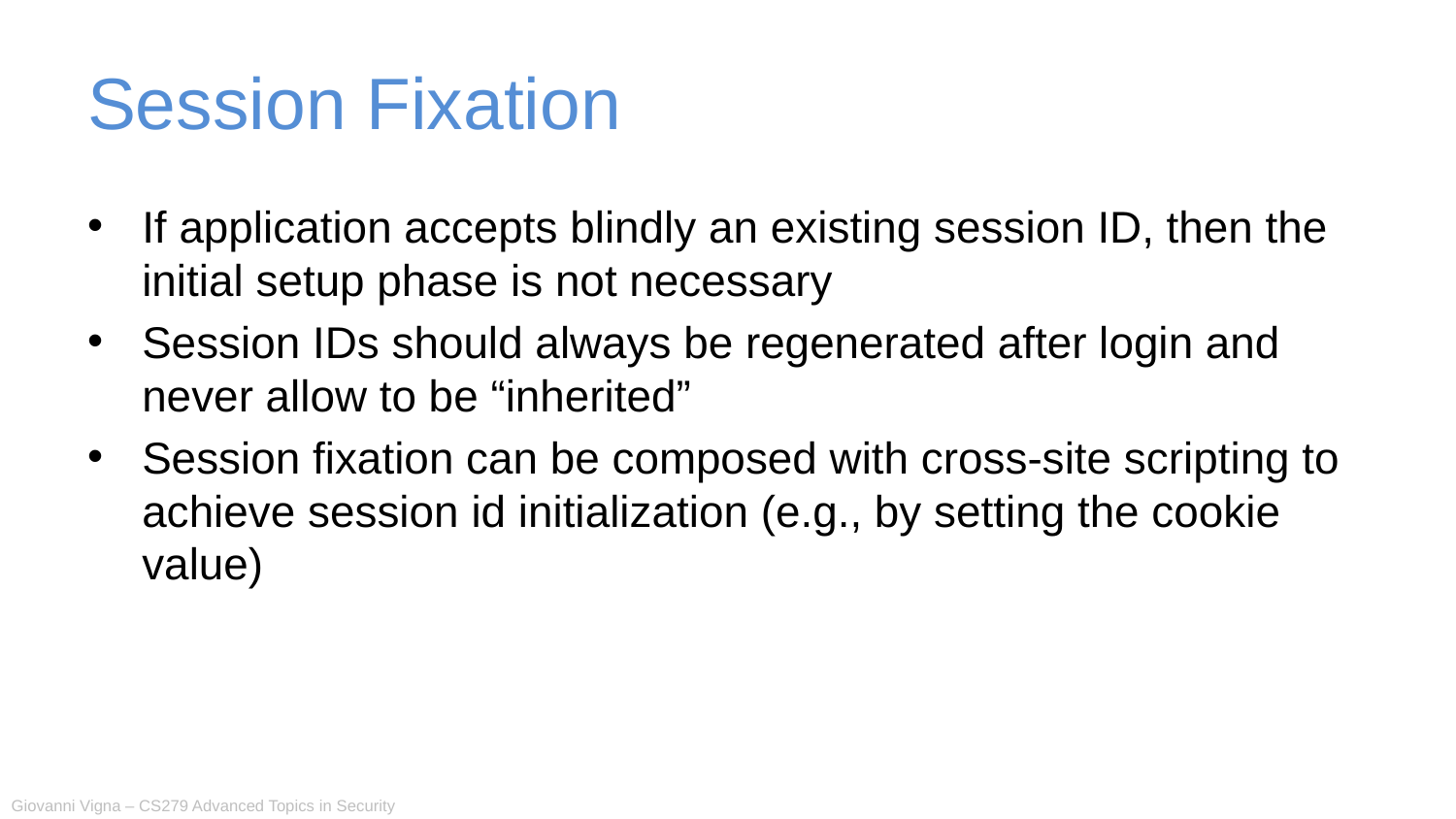

# Session Fixation
If application accepts blindly an existing session ID, then the initial setup phase is not necessary
Session IDs should always be regenerated after login and never allow to be “inherited”
Session fixation can be composed with cross-site scripting to achieve session id initialization (e.g., by setting the cookie value)